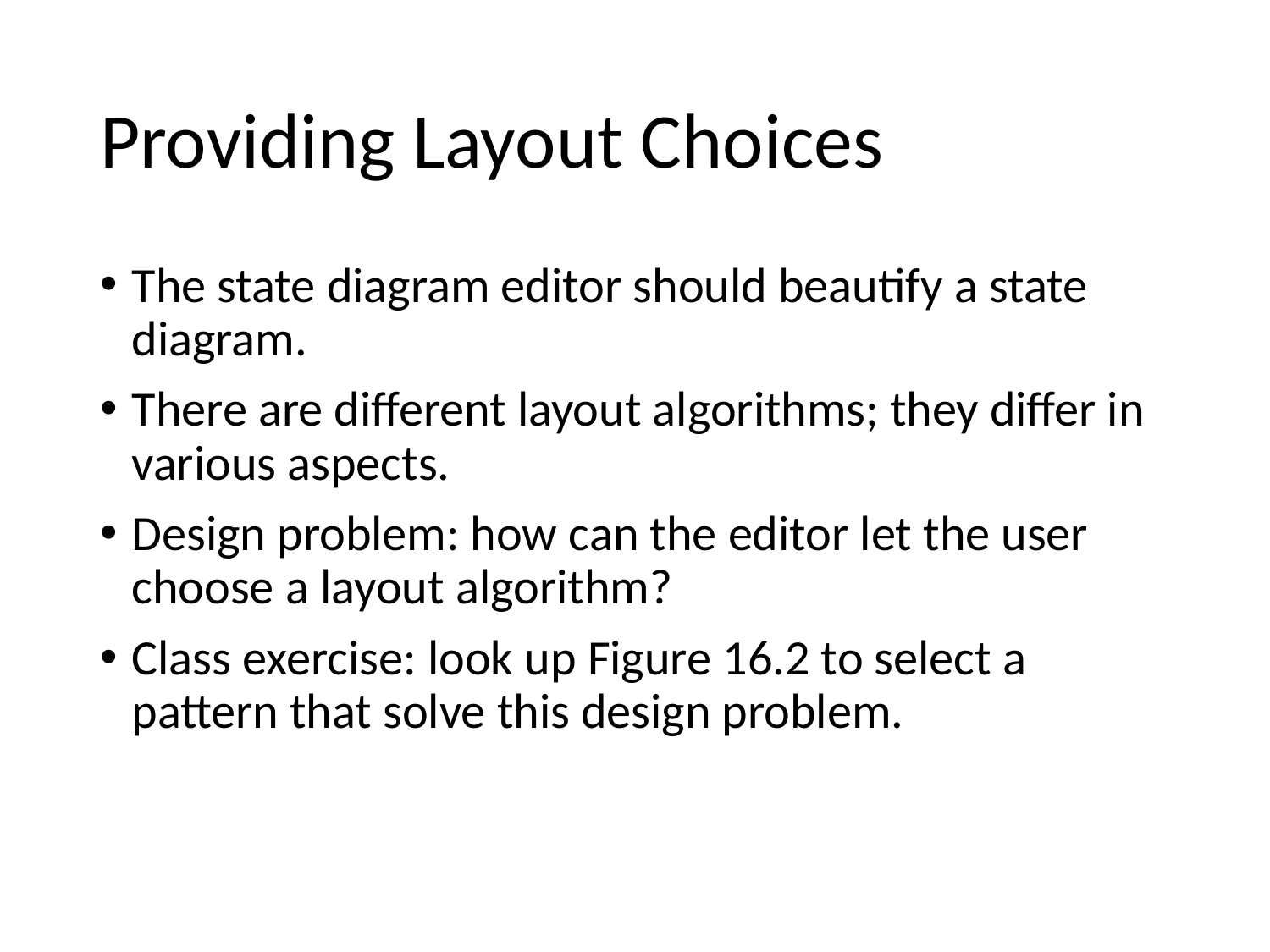

# Providing Layout Choices
The state diagram editor should beautify a state diagram.
There are different layout algorithms; they differ in various aspects.
Design problem: how can the editor let the user choose a layout algorithm?
Class exercise: look up Figure 16.2 to select a pattern that solve this design problem.